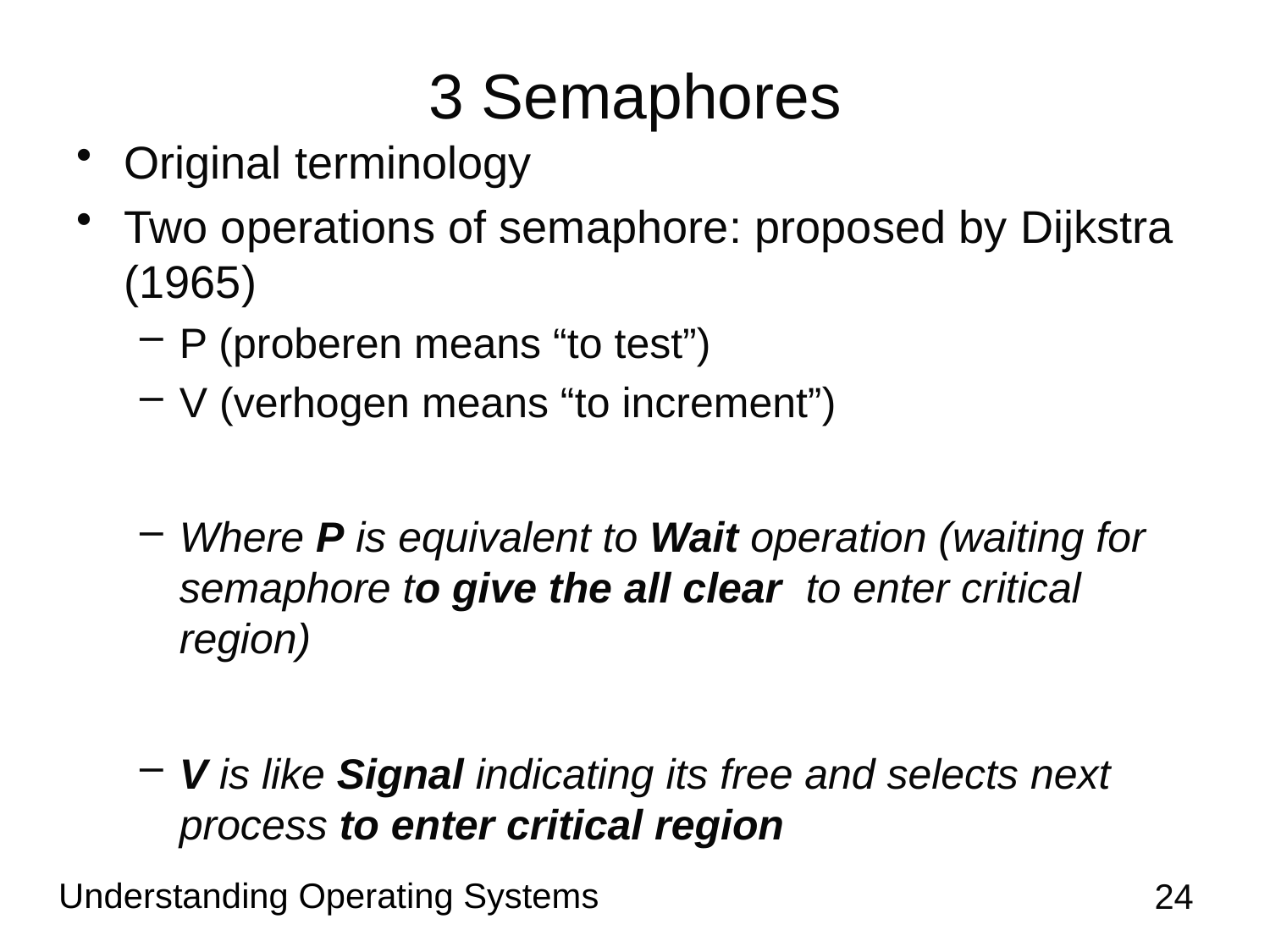

# 3 Semaphores
Original terminology
Two operations of semaphore: proposed by Dijkstra (1965)
P (proberen means “to test”)
V (verhogen means “to increment”)

Where P is equivalent to Wait operation (waiting for semaphore to give the all clear  to enter critical region)

V is like Signal indicating its free and selects next process to enter critical region

Understanding Operating Systems
24